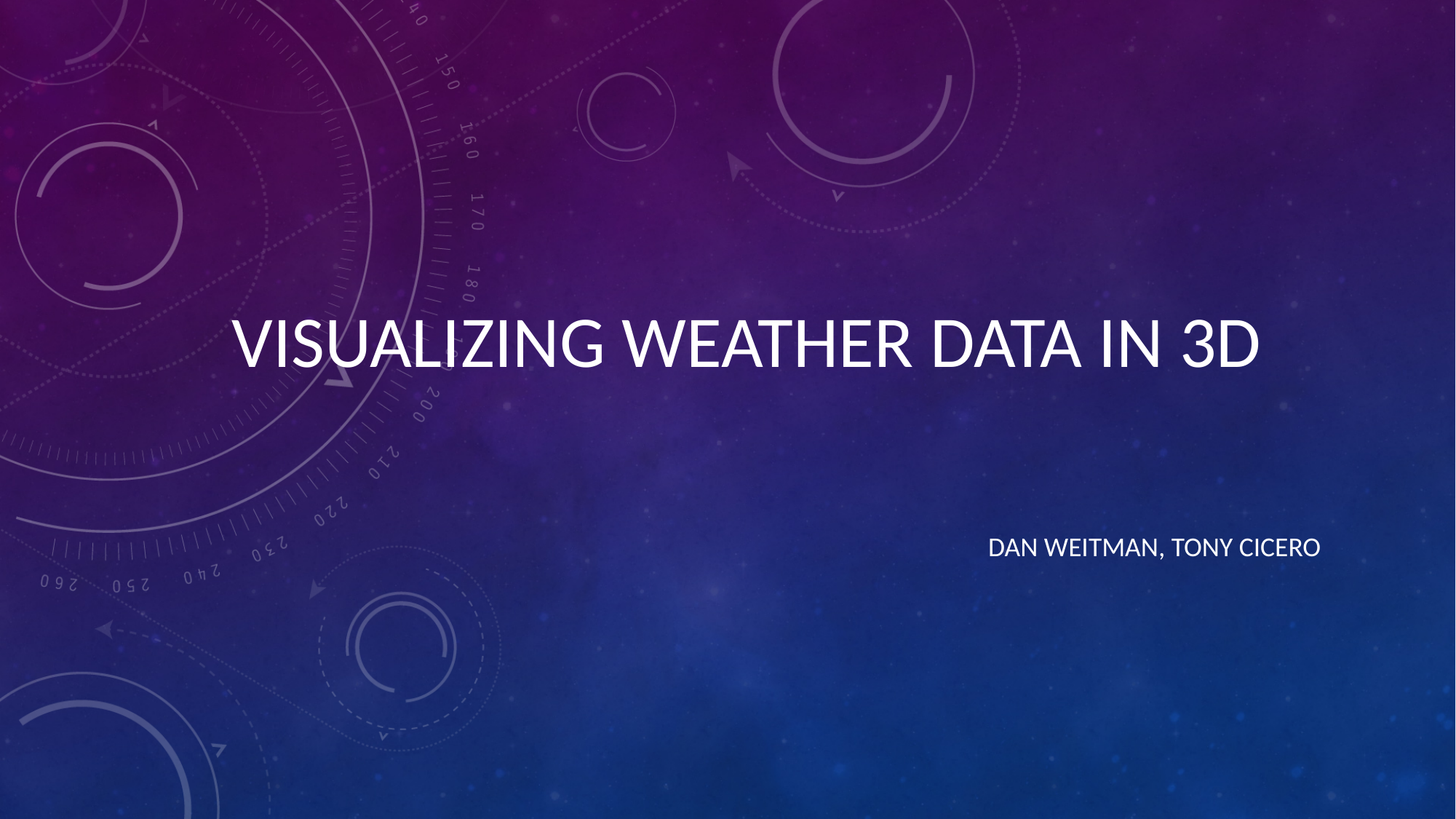

# Visualizing Weather Data in 3d
Dan Weitman, Tony Cicero